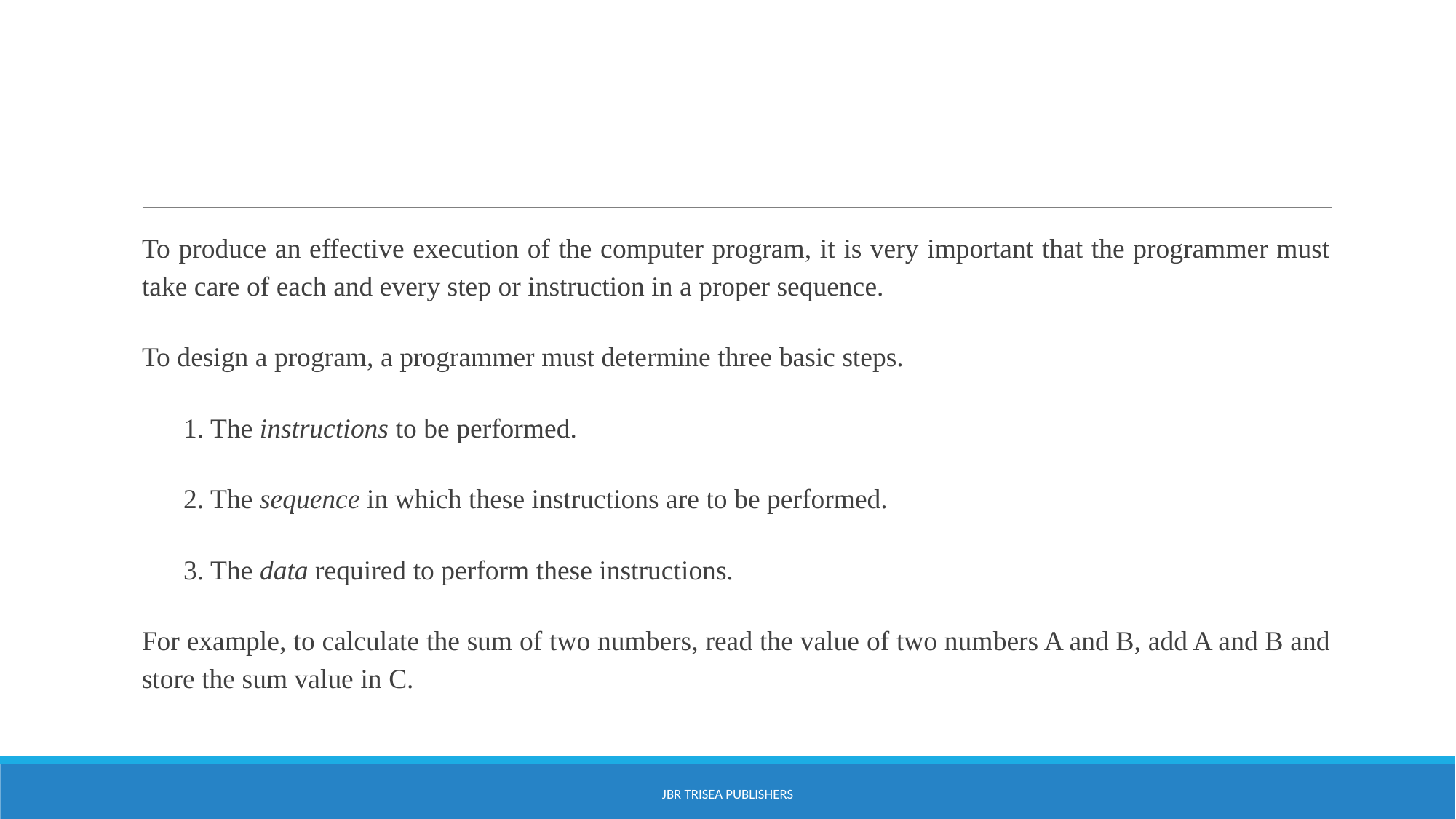

#
To produce an effective execution of the computer program, it is very important that the programmer must take care of each and every step or instruction in a proper sequence.
To design a program, a programmer must determine three basic steps.
      1. The instructions to be performed.
      2. The sequence in which these instructions are to be performed.
      3. The data required to perform these instructions.
For example, to calculate the sum of two numbers, read the value of two numbers A and B, add A and B and store the sum value in C.

JBR Trisea Publishers